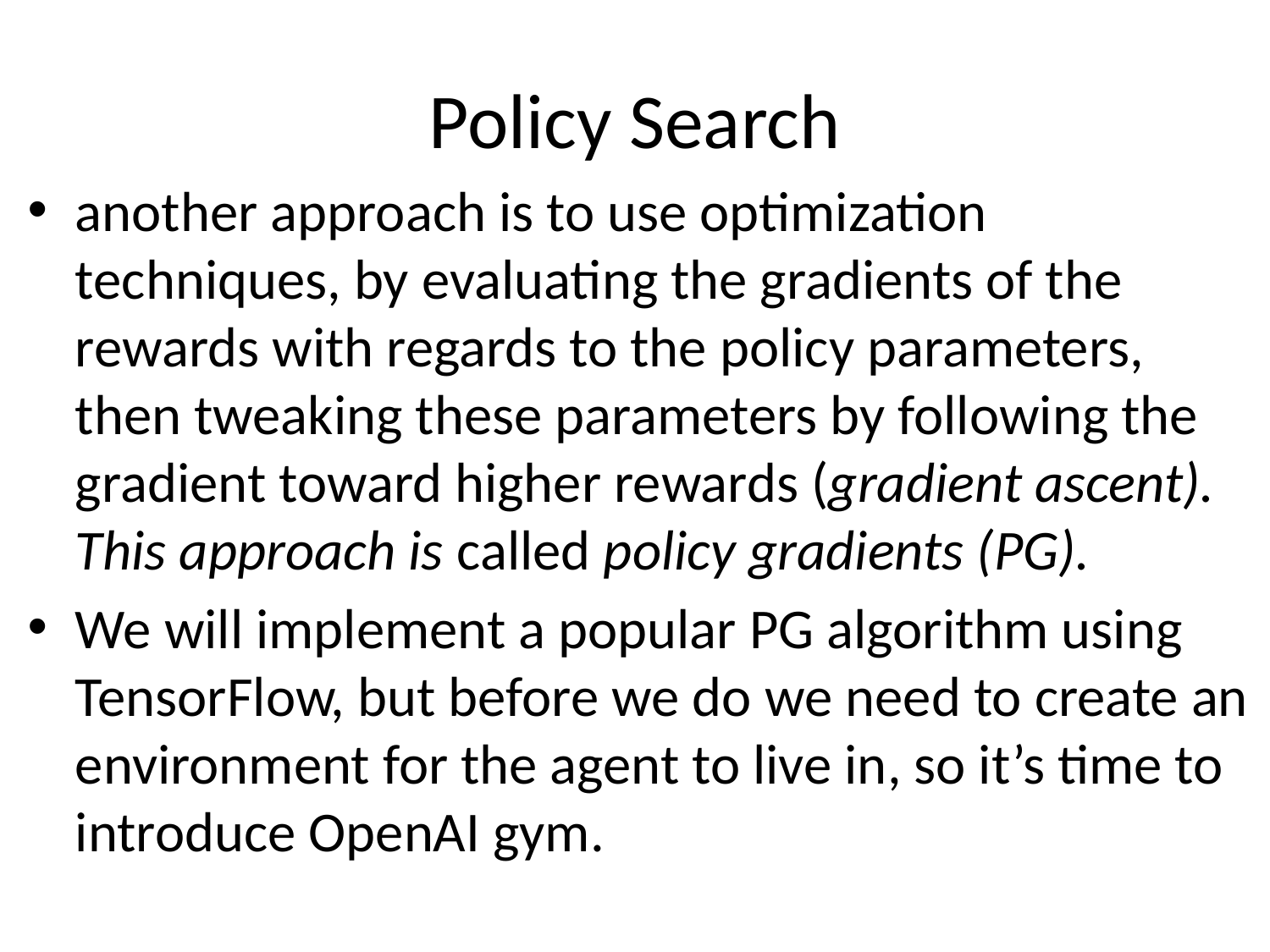

# Policy Search
another approach is to use optimization techniques, by evaluating the gradients of the rewards with regards to the policy parameters, then tweaking these parameters by following the gradient toward higher rewards (gradient ascent). This approach is called policy gradients (PG).
We will implement a popular PG algorithm using TensorFlow, but before we do we need to create an environment for the agent to live in, so it’s time to introduce OpenAI gym.